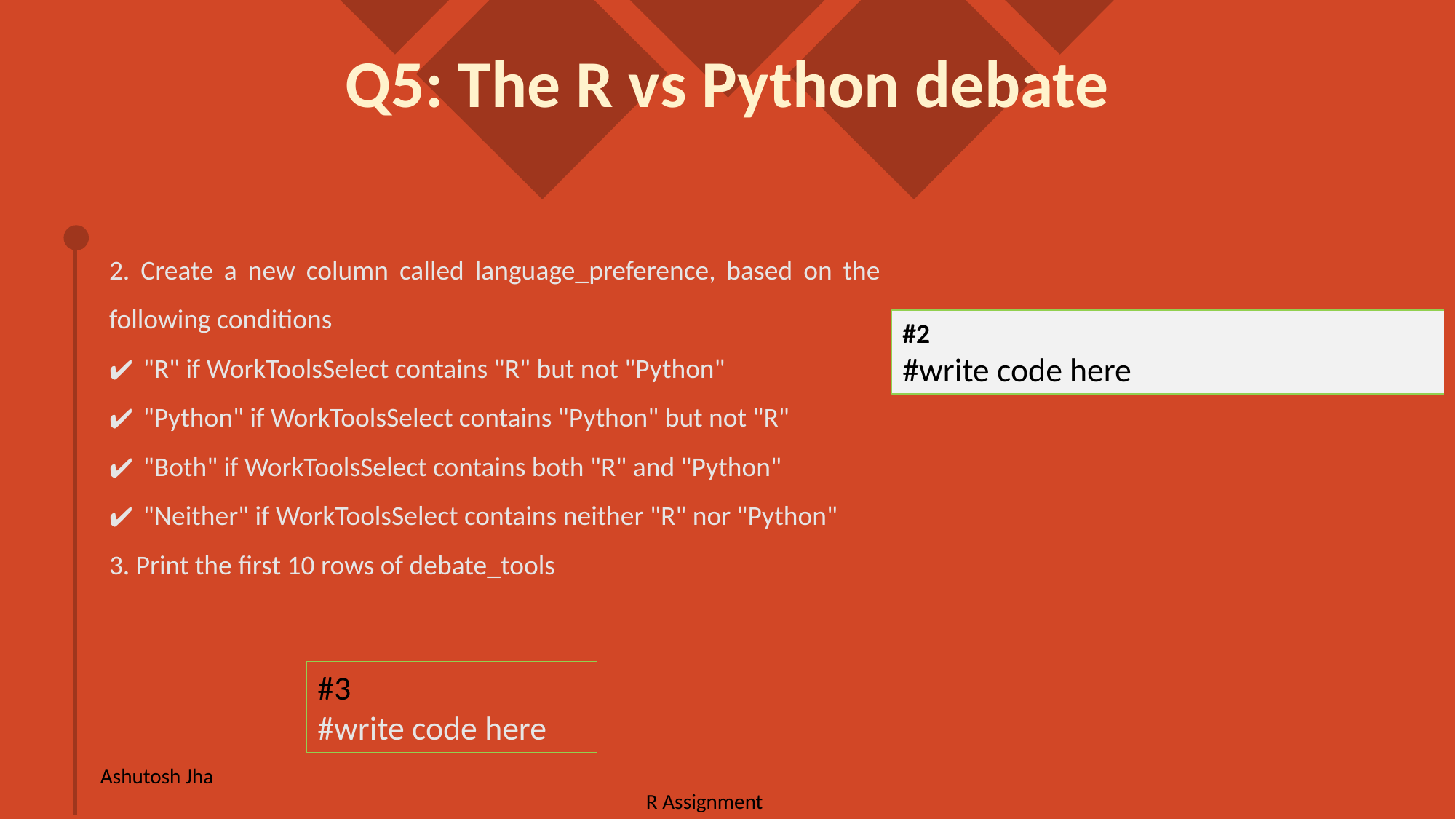

# Q5: The R vs Python debate
2. Create a new column called language_preference, based on the following conditions
"R" if WorkToolsSelect contains "R" but not "Python"
"Python" if WorkToolsSelect contains "Python" but not "R"
"Both" if WorkToolsSelect contains both "R" and "Python"
"Neither" if WorkToolsSelect contains neither "R" nor "Python"
3. Print the first 10 rows of debate_tools
#2
#write code here
#3
#write code here
Ashutosh Jha                                                                   													R Assignment